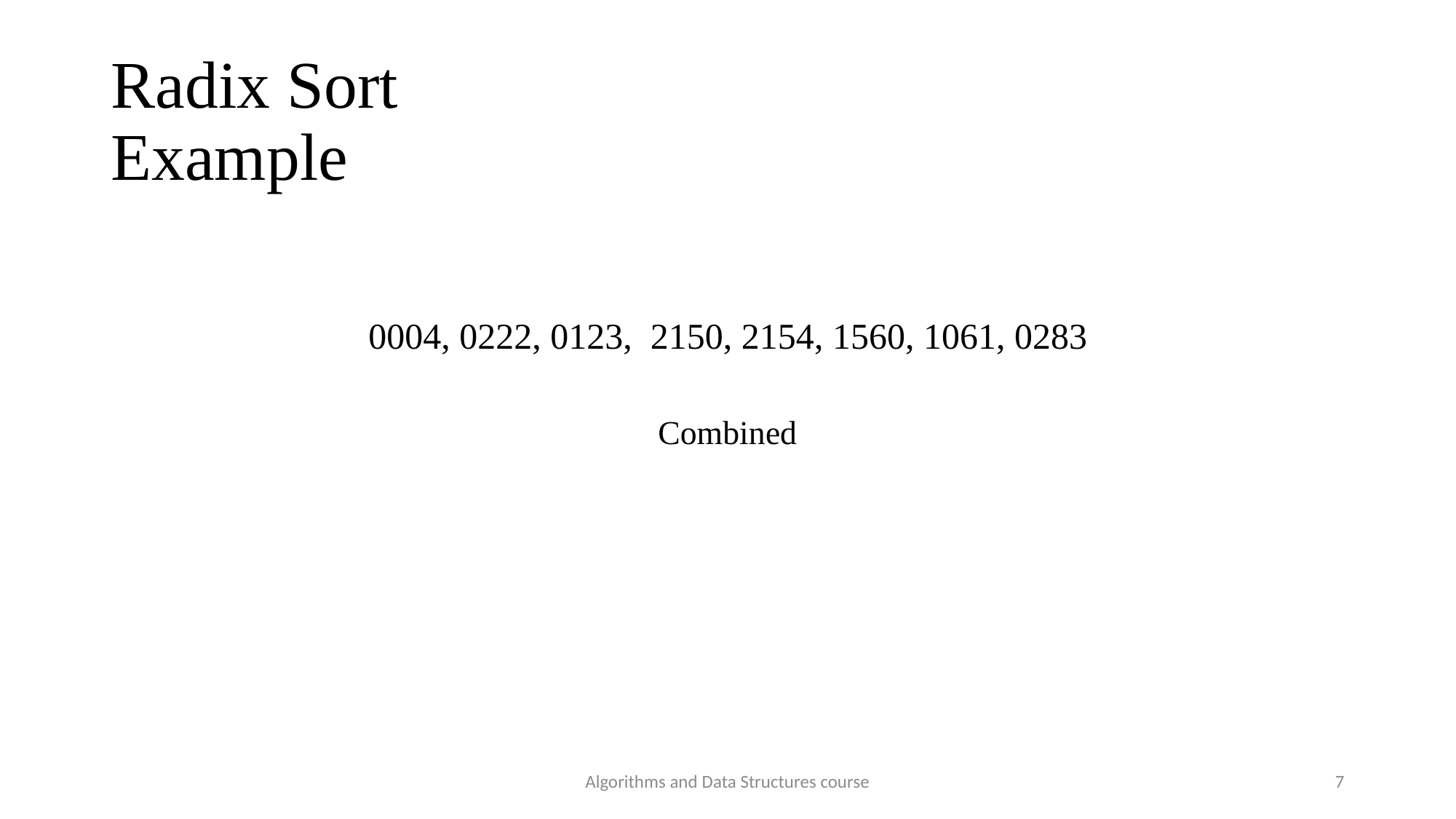

Radix Sort
Example
0004, 0222, 0123,  2150, 2154, 1560, 1061, 0283
Combined
Algorithms and Data Structures course
7